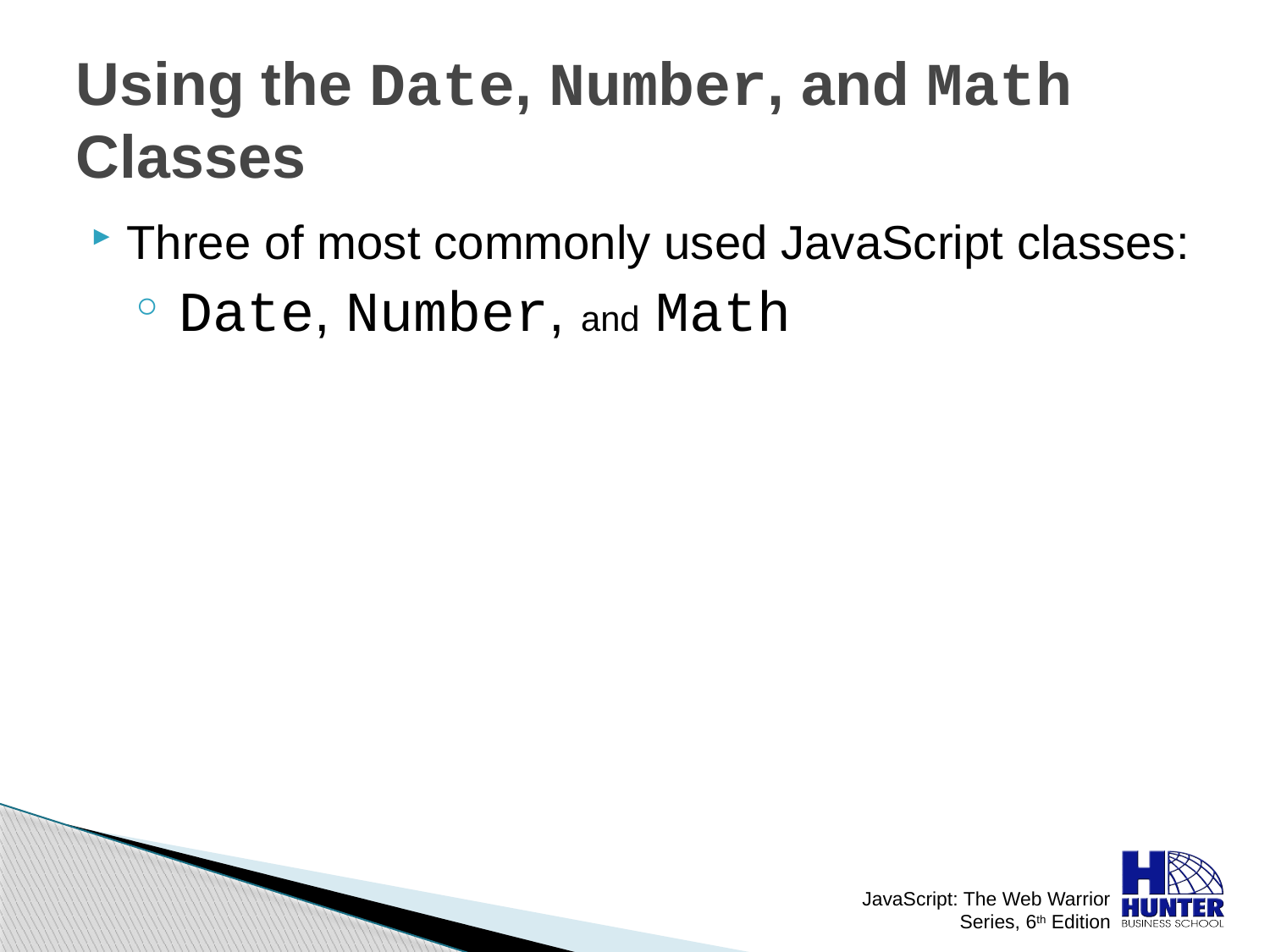

# Using the Date, Number, and Math Classes
Three of most commonly used JavaScript classes:
 Date, Number, and Math